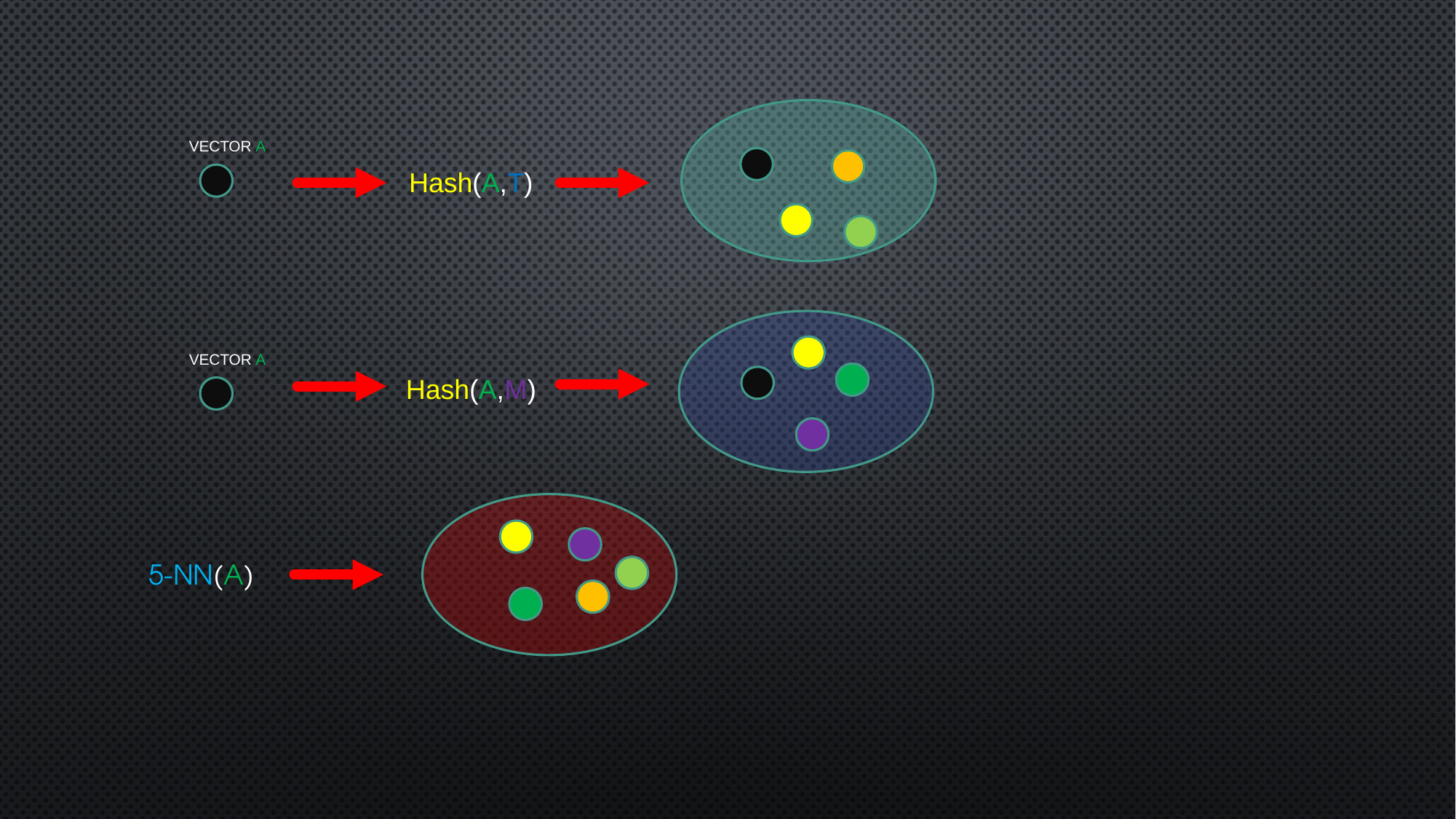

Vector a

Hash(A,T)

      Vector a

Hash(A,M)

5-NN(A)